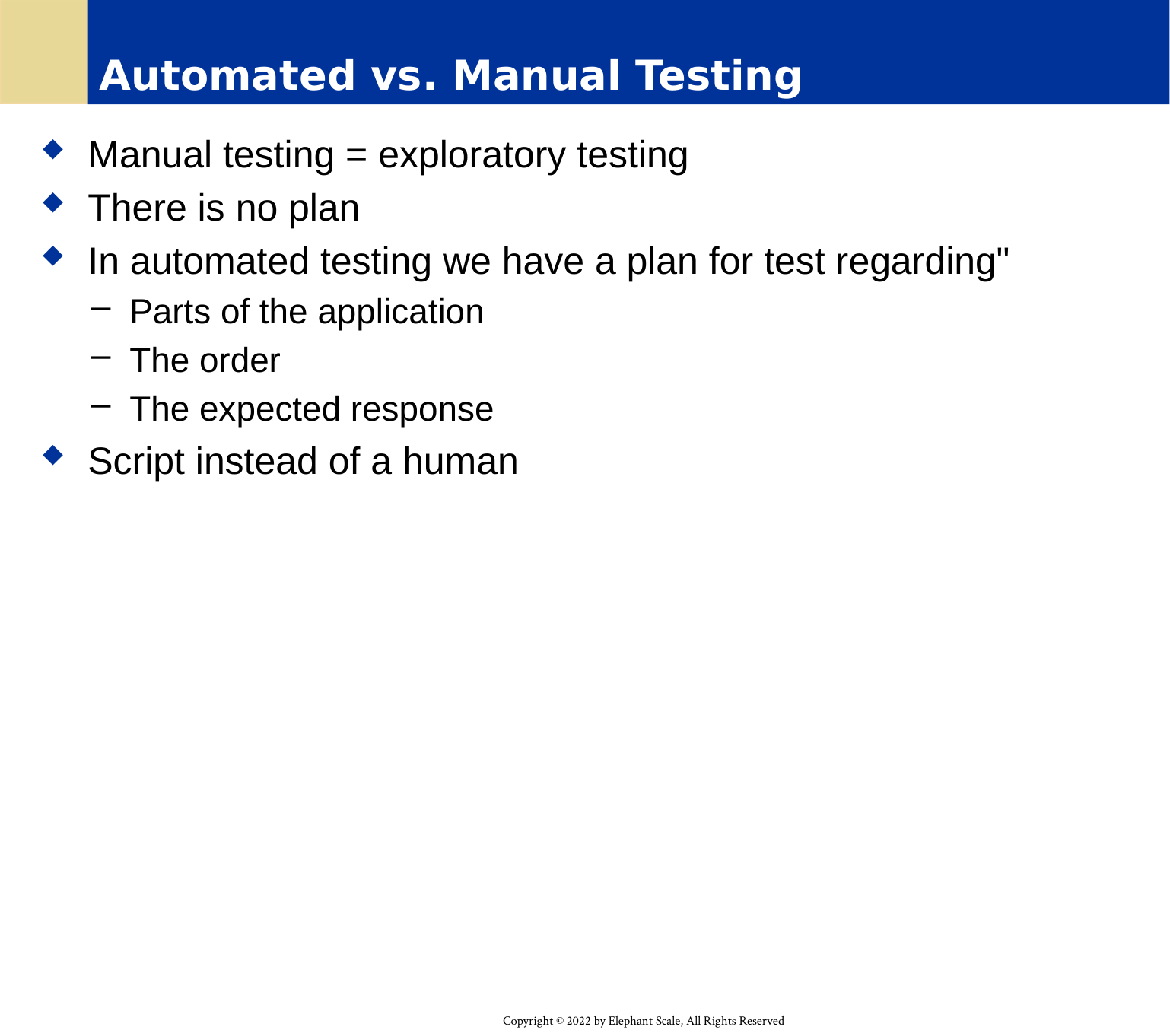

# Automated vs. Manual Testing
 Manual testing = exploratory testing
 There is no plan
 In automated testing we have a plan for test regarding"
 Parts of the application
 The order
 The expected response
 Script instead of a human
Copyright © 2022 by Elephant Scale, All Rights Reserved